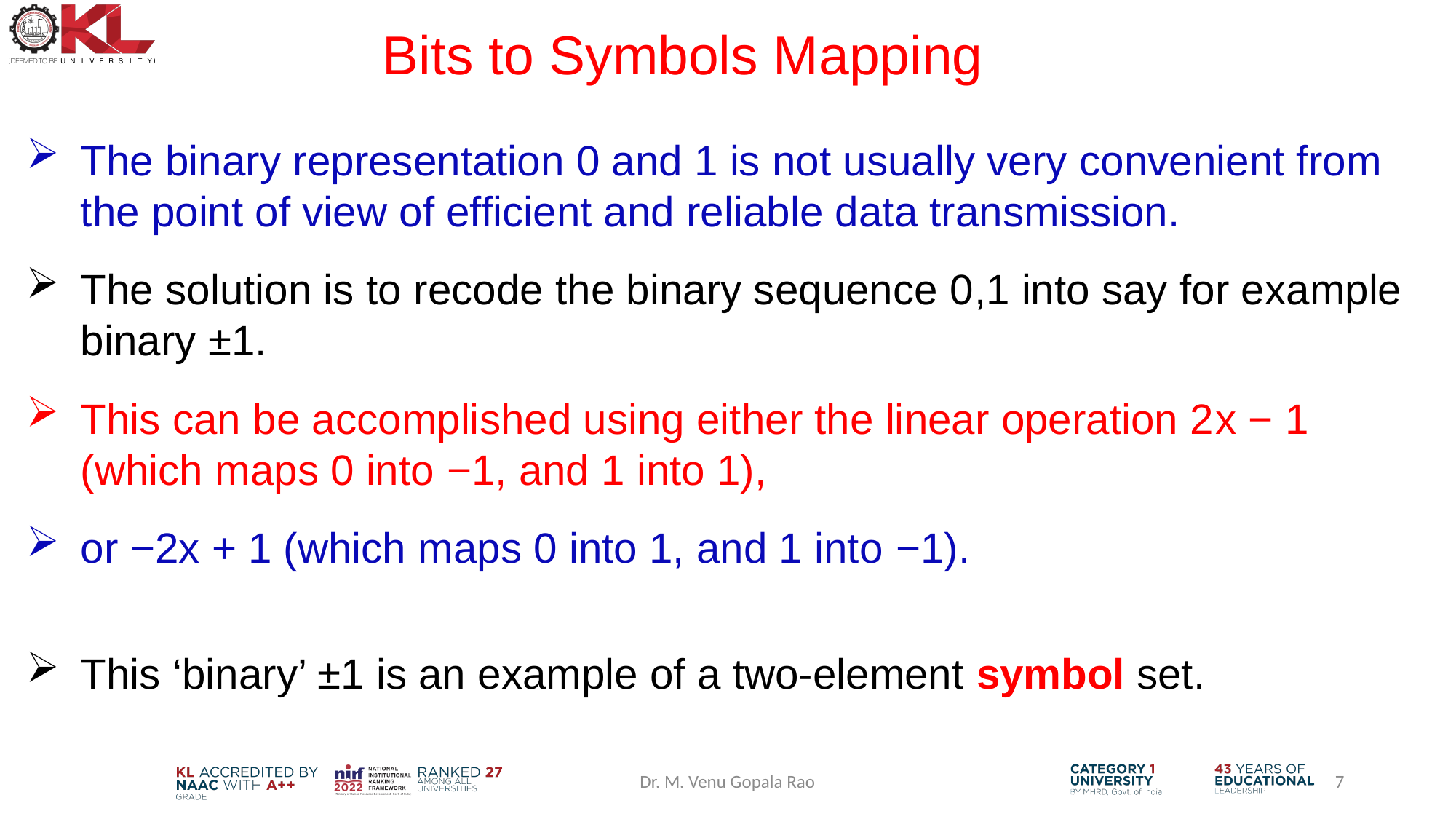

# Bits to Symbols Mapping
The binary representation 0 and 1 is not usually very convenient from the point of view of efficient and reliable data transmission.
The solution is to recode the binary sequence 0,1 into say for example binary ±1.
This can be accomplished using either the linear operation 2x − 1 (which maps 0 into −1, and 1 into 1),
or −2x + 1 (which maps 0 into 1, and 1 into −1).

This ‘binary’ ±1 is an example of a two-element symbol set.

Dr. M. Venu Gopala Rao
7